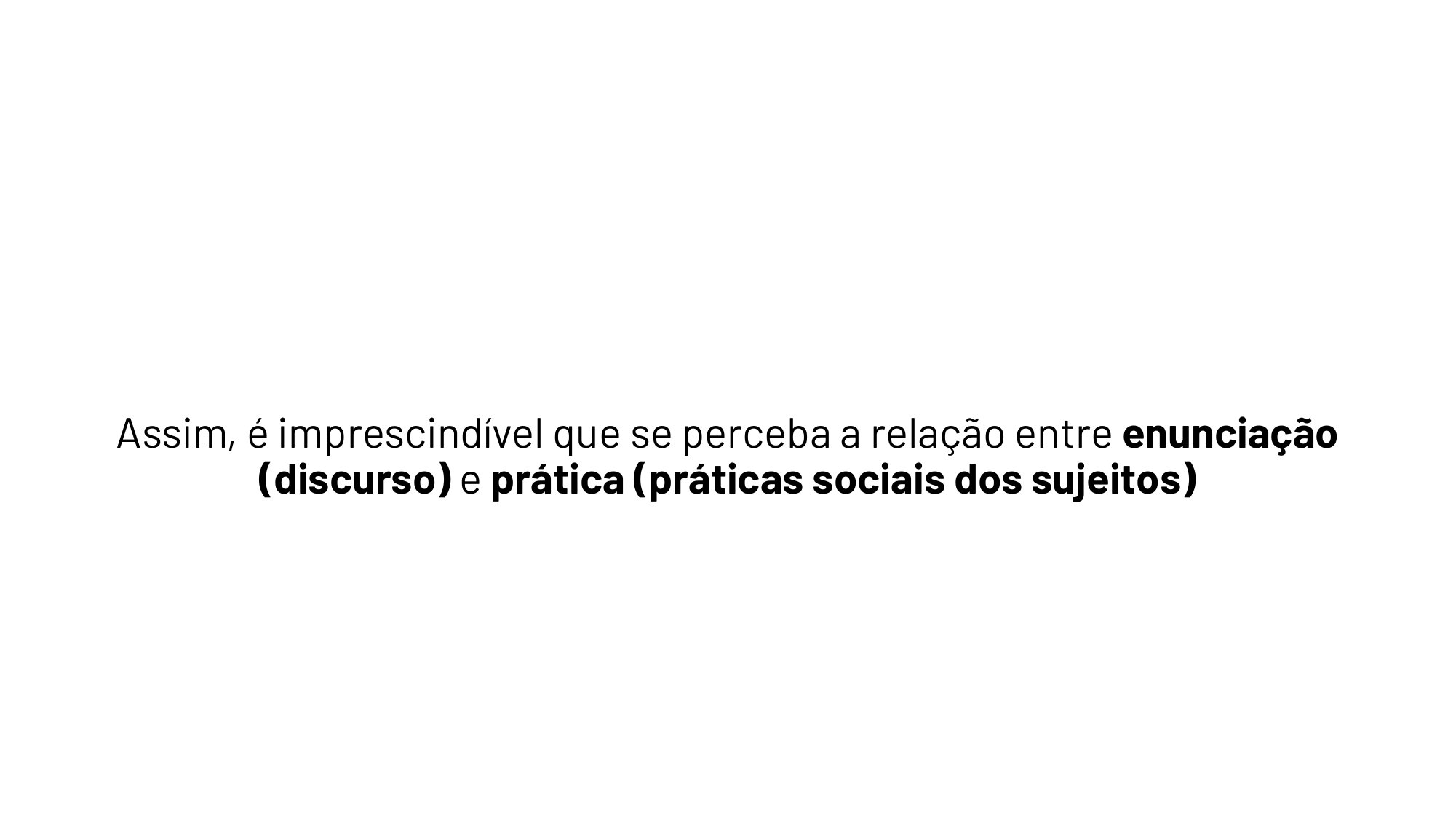

#

Assim, é imprescindível que se perceba a relação entre enunciação (discurso) e prática (práticas sociais dos sujeitos)